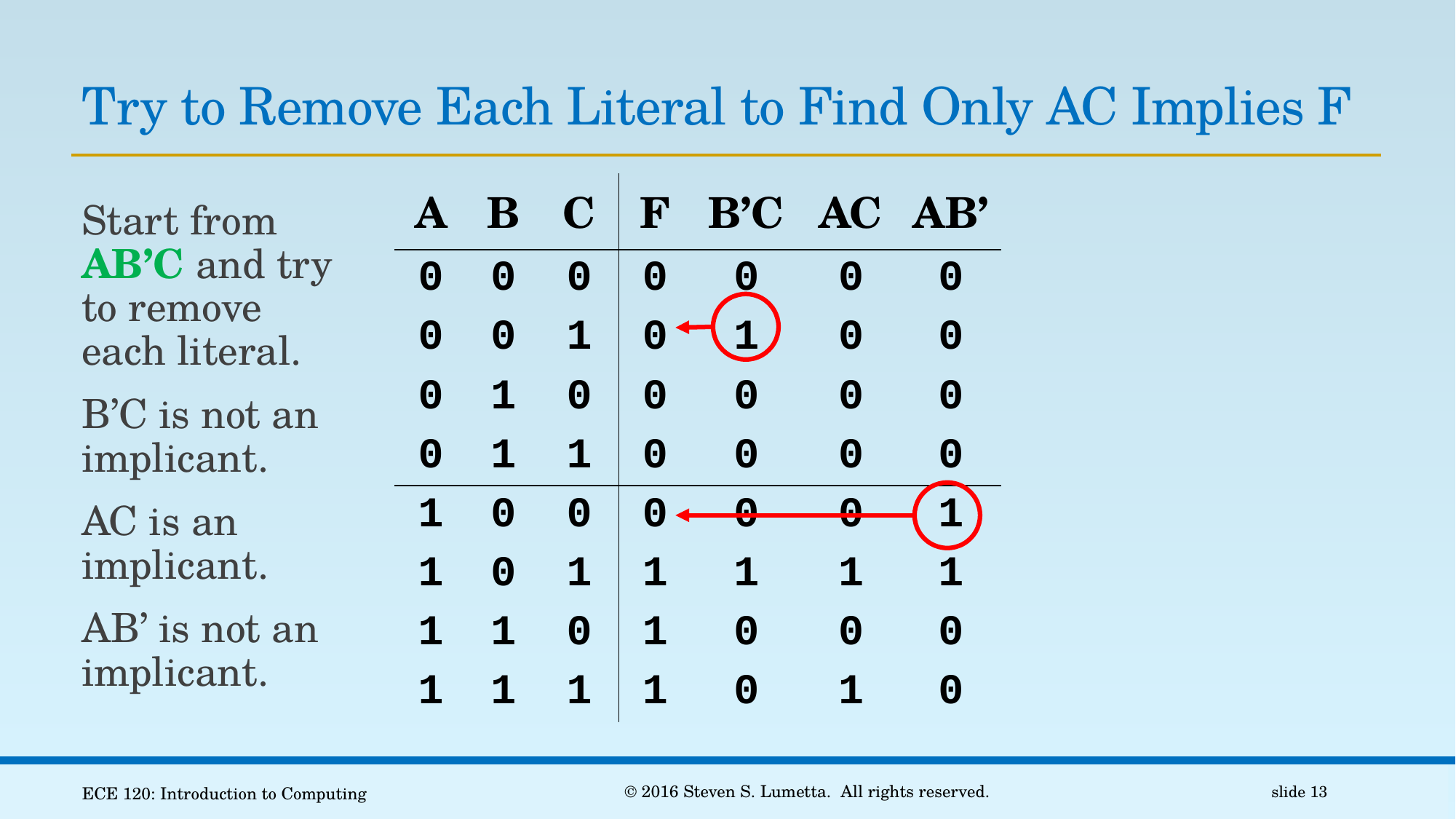

# Try to Remove Each Literal to Find Only AC Implies F
| A | B | C | F | B’C | AC | AB’ |
| --- | --- | --- | --- | --- | --- | --- |
| 0 | 0 | 0 | 0 | 0 | 0 | 0 |
| 0 | 0 | 1 | 0 | 1 | 0 | 0 |
| 0 | 1 | 0 | 0 | 0 | 0 | 0 |
| 0 | 1 | 1 | 0 | 0 | 0 | 0 |
| 1 | 0 | 0 | 0 | 0 | 0 | 1 |
| 1 | 0 | 1 | 1 | 1 | 1 | 1 |
| 1 | 1 | 0 | 1 | 0 | 0 | 0 |
| 1 | 1 | 1 | 1 | 0 | 1 | 0 |
Start from
AB’C and try
to remove
each literal.
B’C is not an
implicant.
AC is an
implicant.
AB’ is not an
implicant.

ECE 120: Introduction to Computing
© 2016 Steven S. Lumetta.  All rights reserved.
slide 13